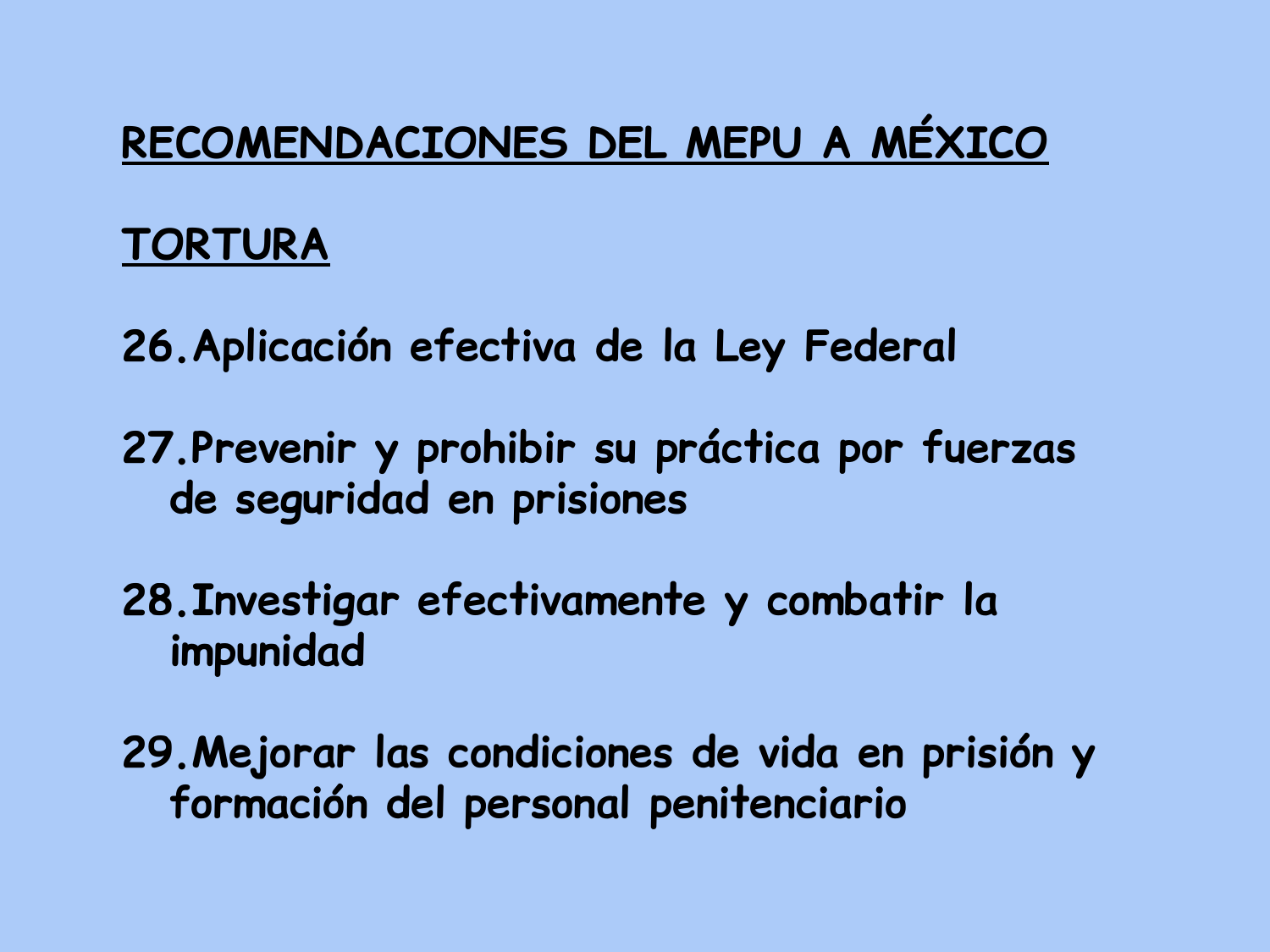

RECOMENDACIONES DEL MEPU A MÉXICO

TORTURA

Aplicación efectiva de la Ley Federal

Prevenir y prohibir su práctica por fuerzas de seguridad en prisiones

Investigar efectivamente y combatir la impunidad

Mejorar las condiciones de vida en prisión y formación del personal penitenciario